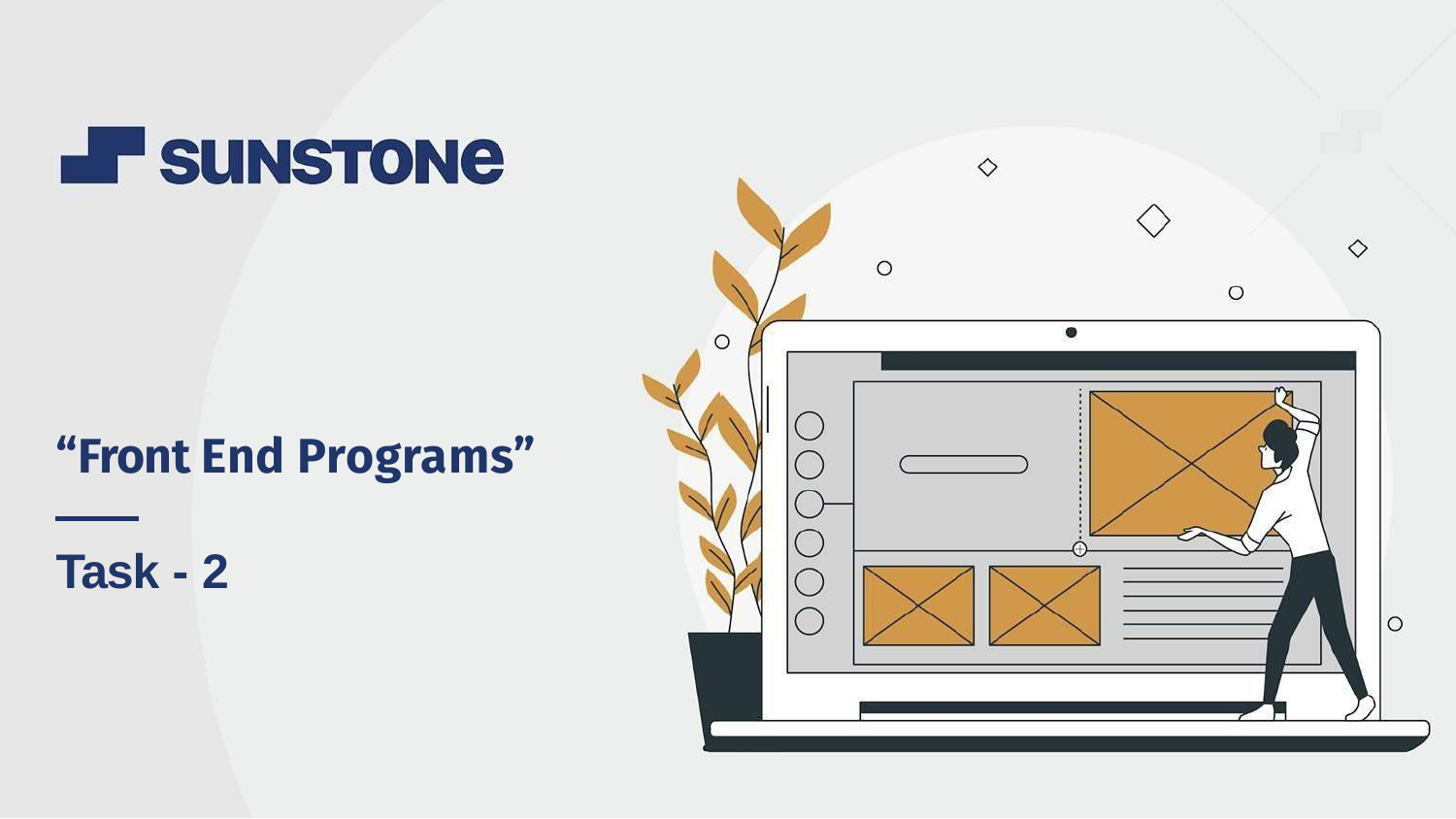

# “Front End Programs”

Task - 2